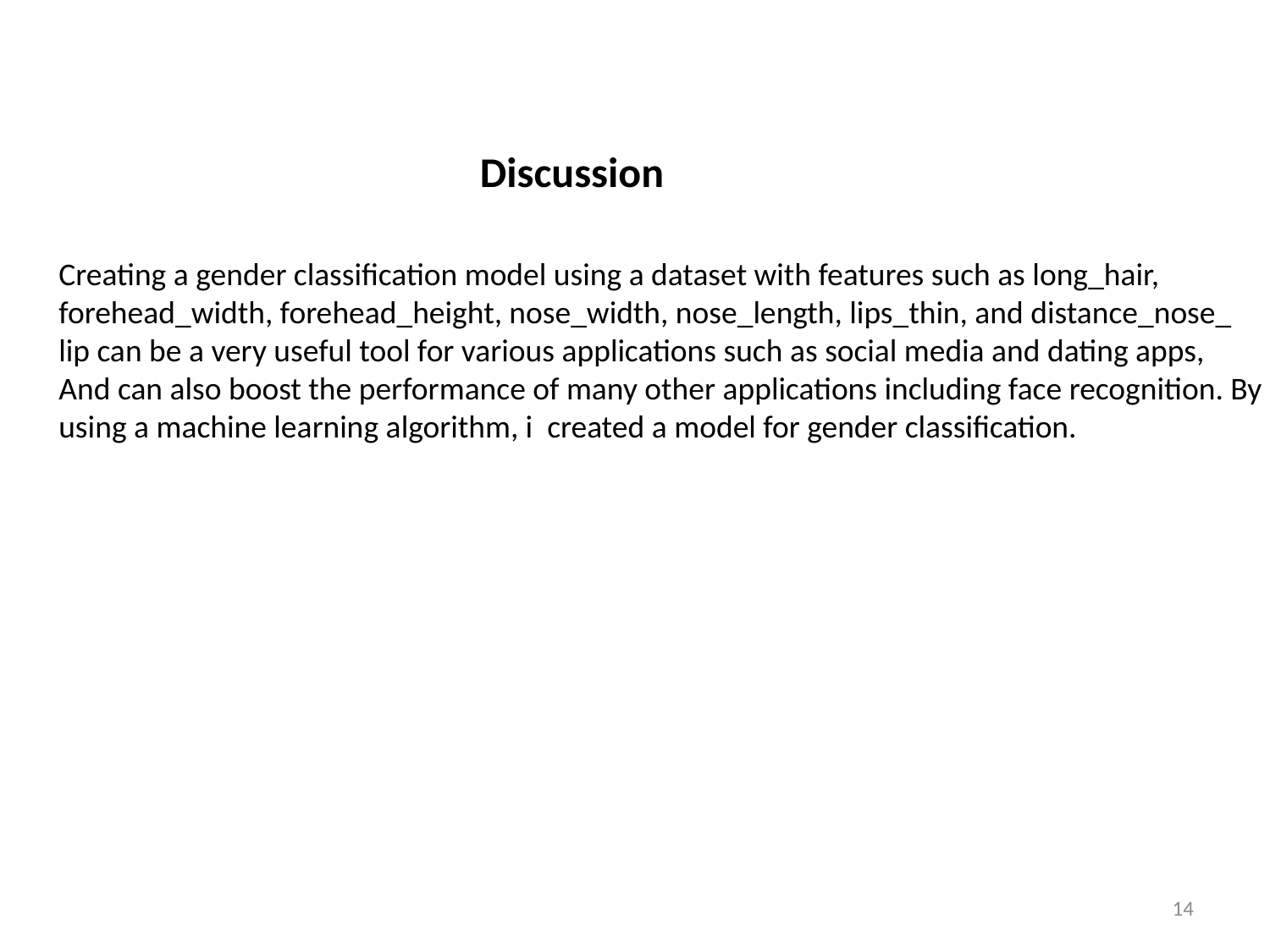

Discussion
Creating a gender classification model using a dataset with features such as long_hair,
forehead_width, forehead_height, nose_width, nose_length, lips_thin, and distance_nose_
lip can be a very useful tool for various applications such as social media and dating apps,
And can also boost the performance of many other applications including face recognition. By
using a machine learning algorithm, i  created a model for gender classification.
14